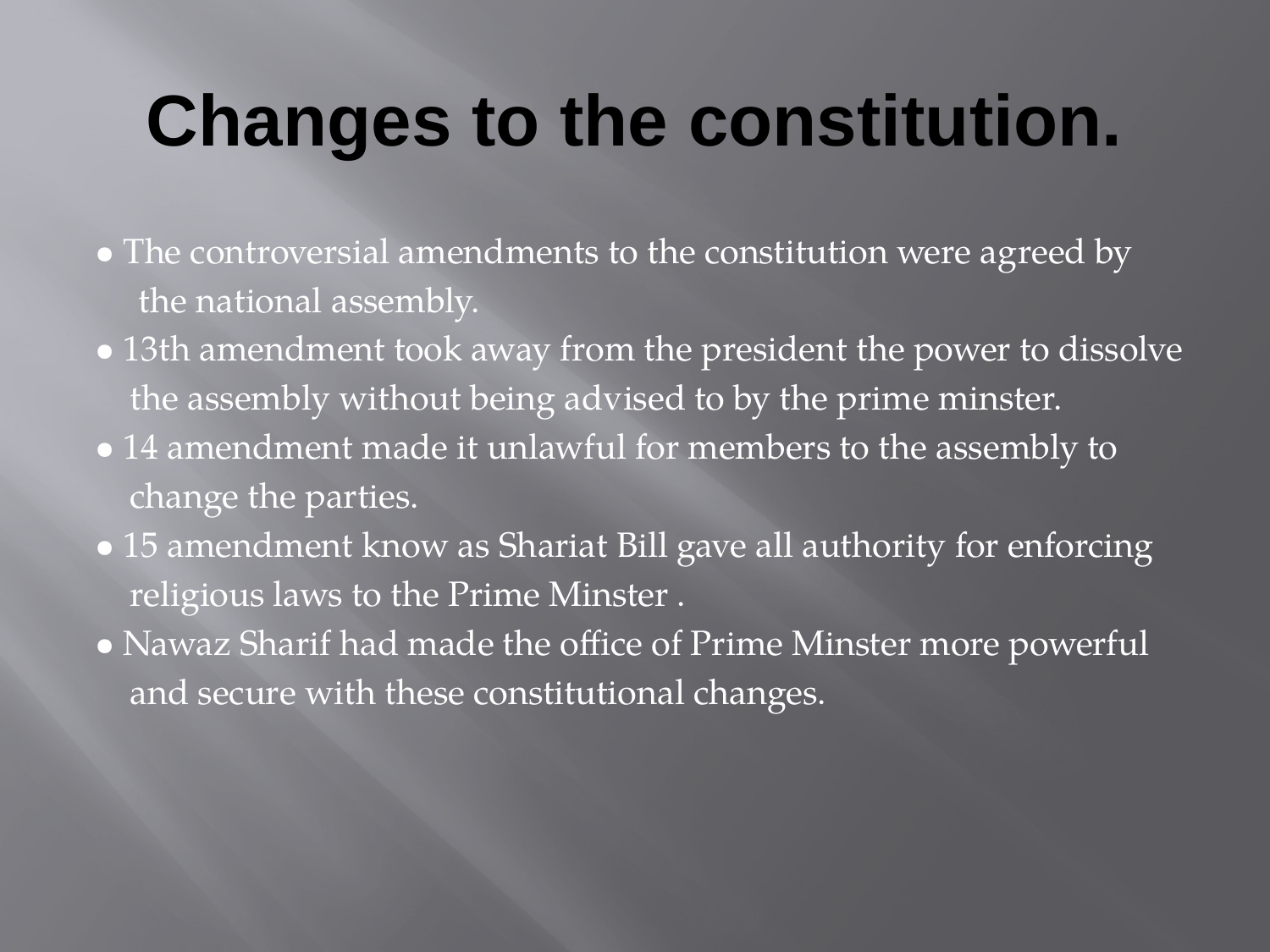

# Changes to the constitution.
• The controversial amendments to the constitution were agreed by
     the national assembly.
• 13th amendment took away from the president the power to dissolve
    the assembly without being advised to by the prime minster.
• 14 amendment made it unlawful for members to the assembly to
    change the parties.
• 15 amendment know as Shariat Bill gave all authority for enforcing
    religious laws to the Prime Minster .
• Nawaz Sharif had made the office of Prime Minster more powerful
    and secure with these constitutional changes.